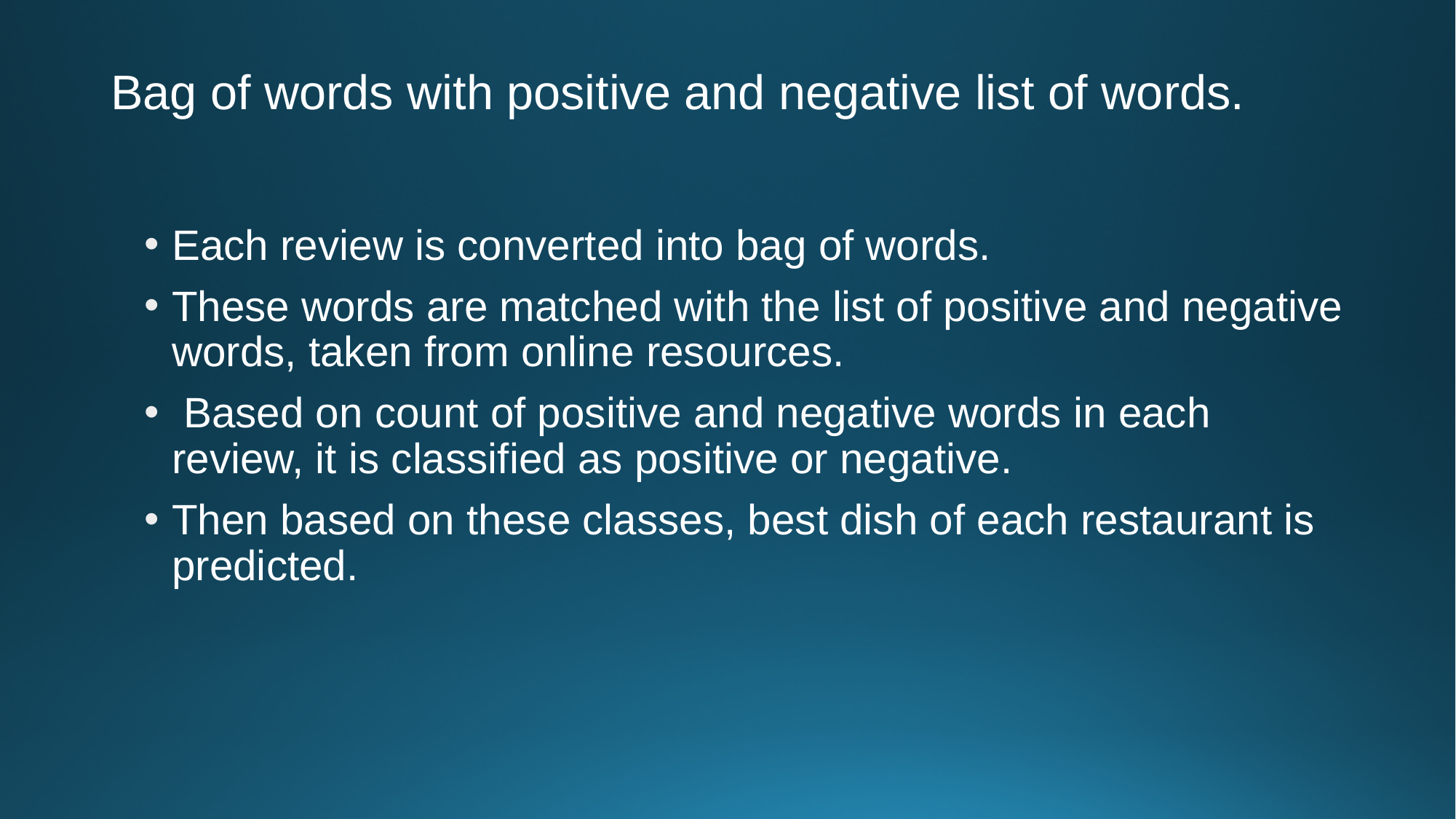

# Bag of words with positive and negative list of words.
Each review is converted into bag of words.
These words are matched with the list of positive and negative words, taken from online resources.
 Based on count of positive and negative words in each review, it is classified as positive or negative.
Then based on these classes, best dish of each restaurant is predicted.